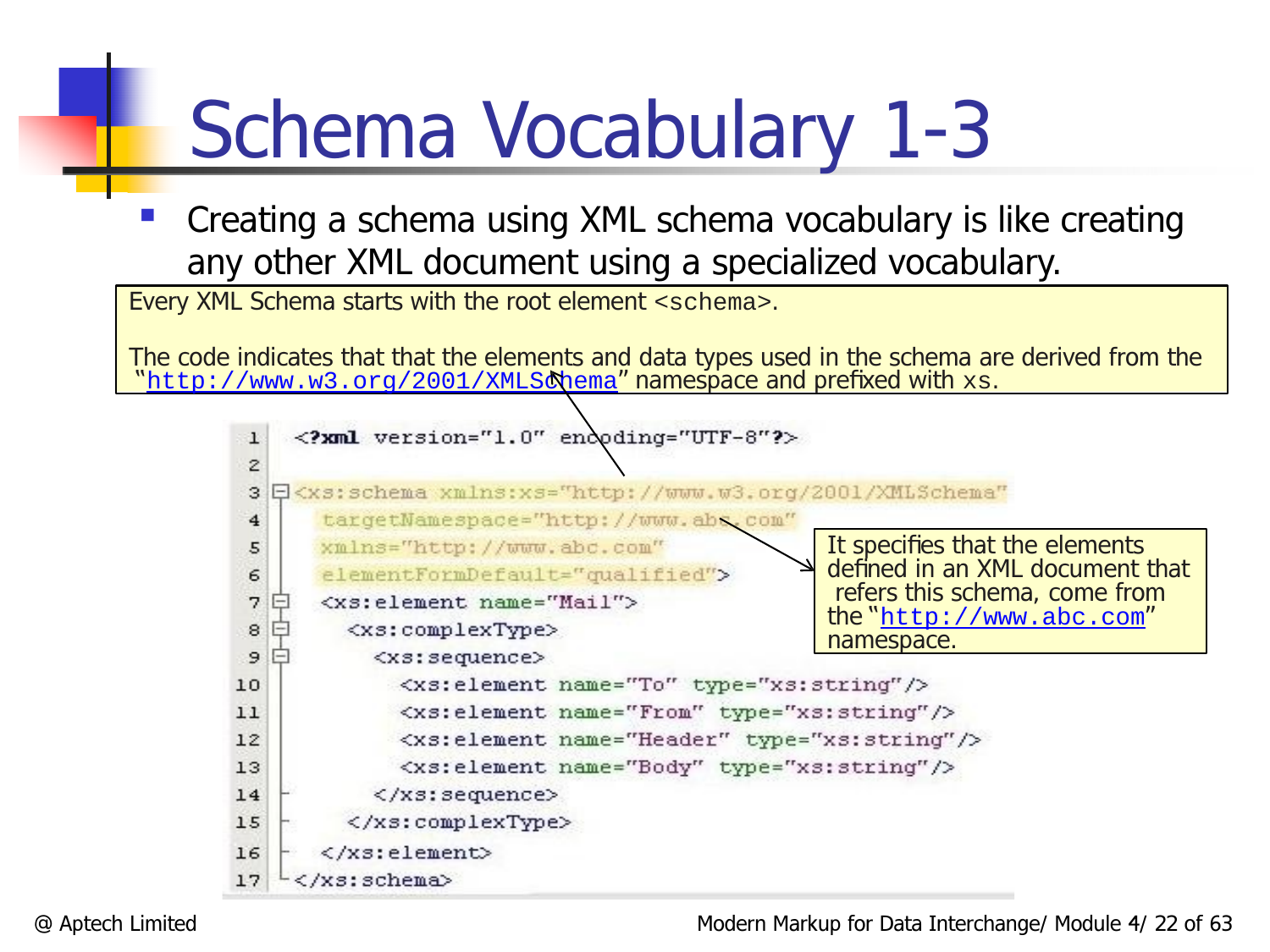

# Schema Vocabulary 1-3

Creating a schema using XML schema vocabulary is like creating
any other XML document using a specialized vocabulary.

Every XML Schema starts with the root element <schema>.

The code indicates that that the elements and data types used in the schema are derived from the  “http://www.w3.org/2001/XMLSchema” namespace and prefixed with xs.

It specifies that the elements  defined in an XML document that  refers this schema, come from  the “http://www.abc.com”  namespace.
@ Aptech Limited
Modern Markup for Data Interchange/ Module 4/ 22 of 63